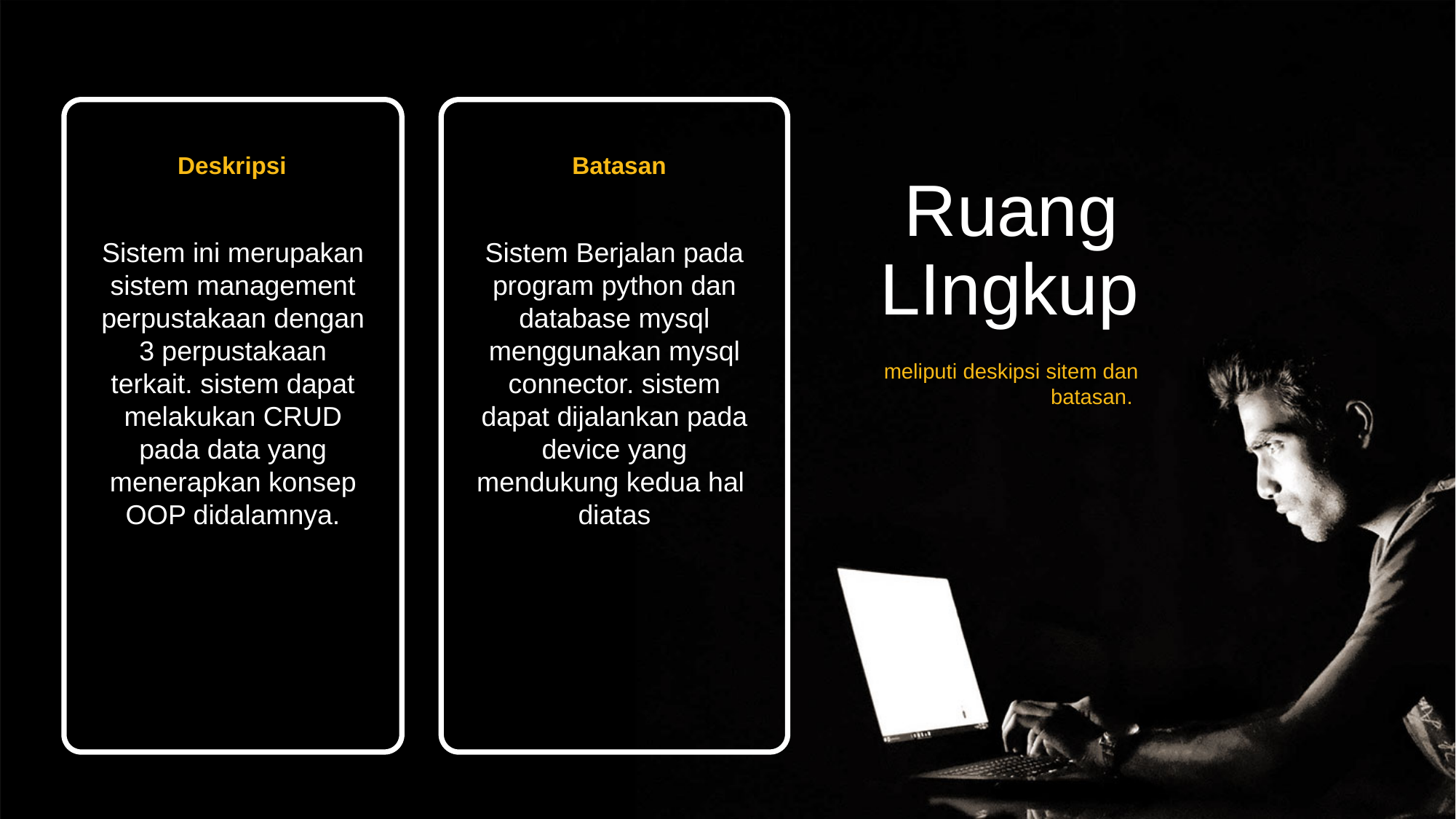

Ruang
LIngkup
Deskripsi
Sistem ini merupakan sistem management perpustakaan dengan 3 perpustakaan terkait. sistem dapat melakukan CRUD pada data yang menerapkan konsep OOP didalamnya.
Batasan
Sistem Berjalan pada program python dan database mysql menggunakan mysql connector. sistem dapat dijalankan pada device yang mendukung kedua hal  diatas
meliputi deskipsi sitem dan batasan.